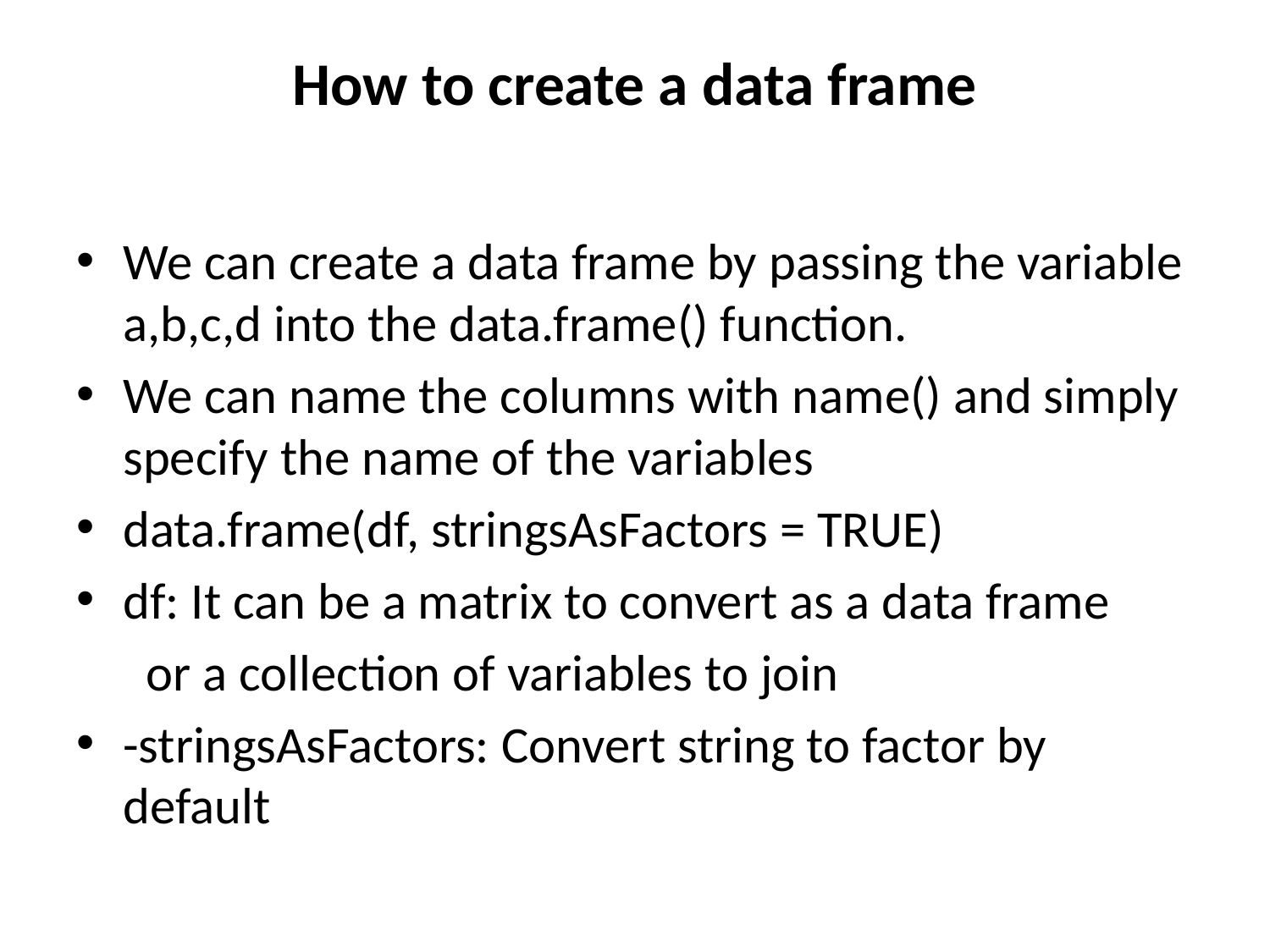

# How to create a data frame
We can create a data frame by passing the variable a,b,c,d into the data.frame() function.
We can name the columns with name() and simply specify the name of the variables
data.frame(df, stringsAsFactors = TRUE)
df: It can be a matrix to convert as a data frame
      or a collection of variables to join
-stringsAsFactors: Convert string to factor by default